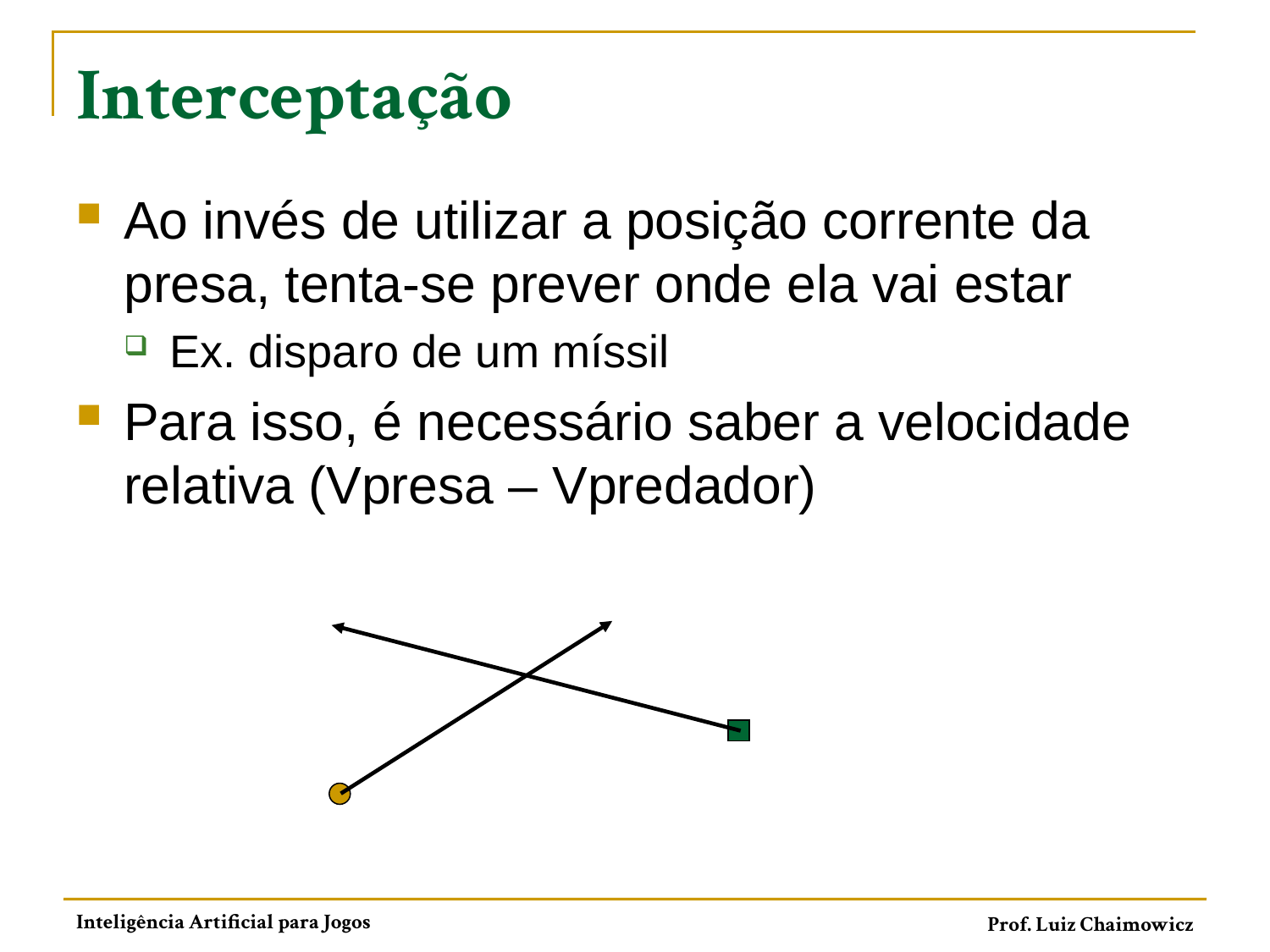

# Interceptação
Ao invés de utilizar a posição corrente da presa, tenta-se prever onde ela vai estar
Ex. disparo de um míssil
Para isso, é necessário saber a velocidade relativa (Vpresa – Vpredador)

Inteligência Artificial para Jogos